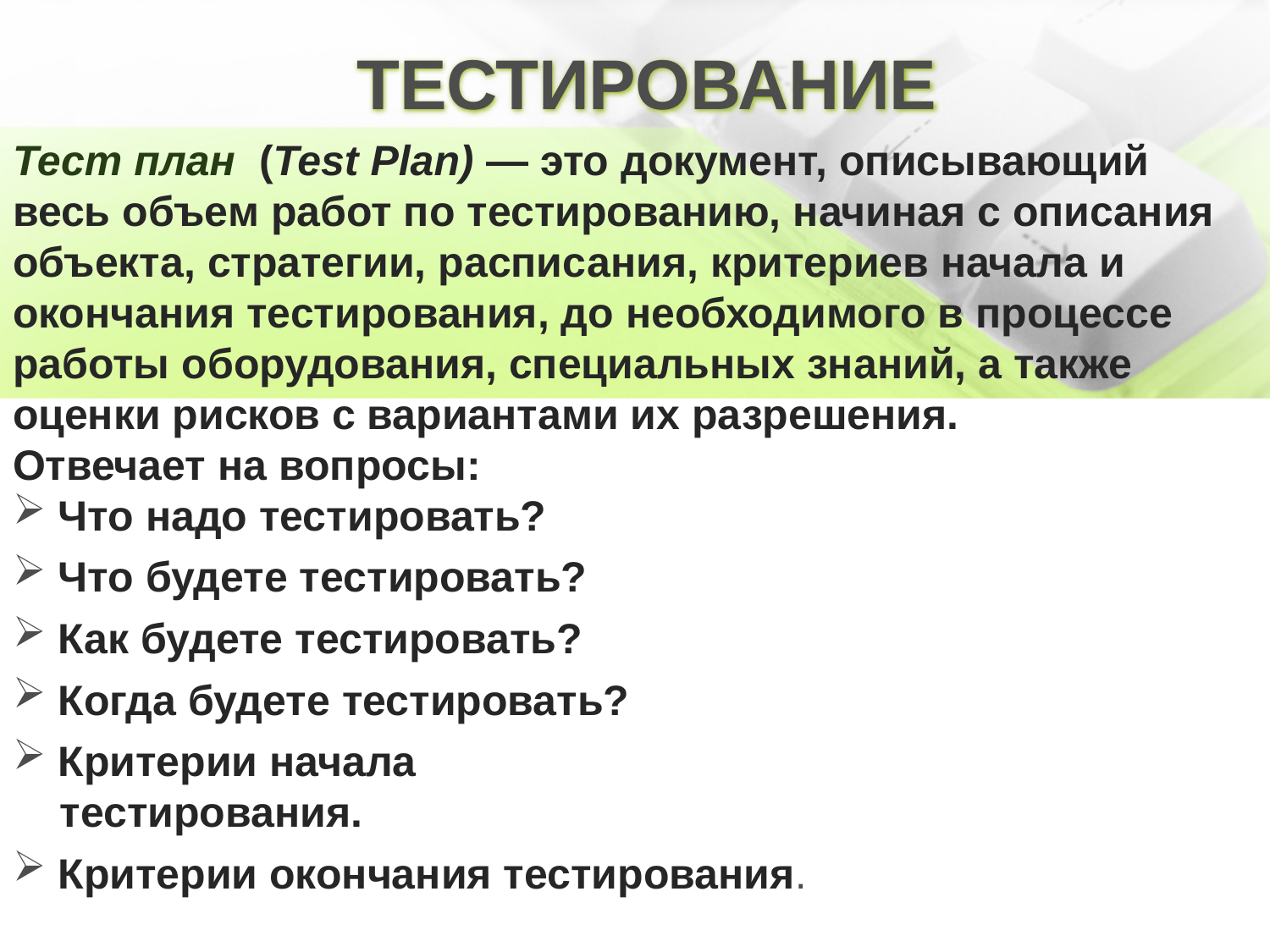

ТЕСТИРОВАНИЕ
Тест план  (Test Plan) — это документ, описывающий весь объем работ по тестированию, начиная с описания объекта, стратегии, расписания, критериев начала и окончания тестирования, до необходимого в процессе работы оборудования, специальных знаний, а также оценки рисков с вариантами их разрешения.
Отвечает на вопросы:
 Что надо тестировать?
 Что будете тестировать?
 Как будете тестировать?
 Когда будете тестировать?
 Критерии начала                                                                           тестирования.
 Критерии окончания тестирования.